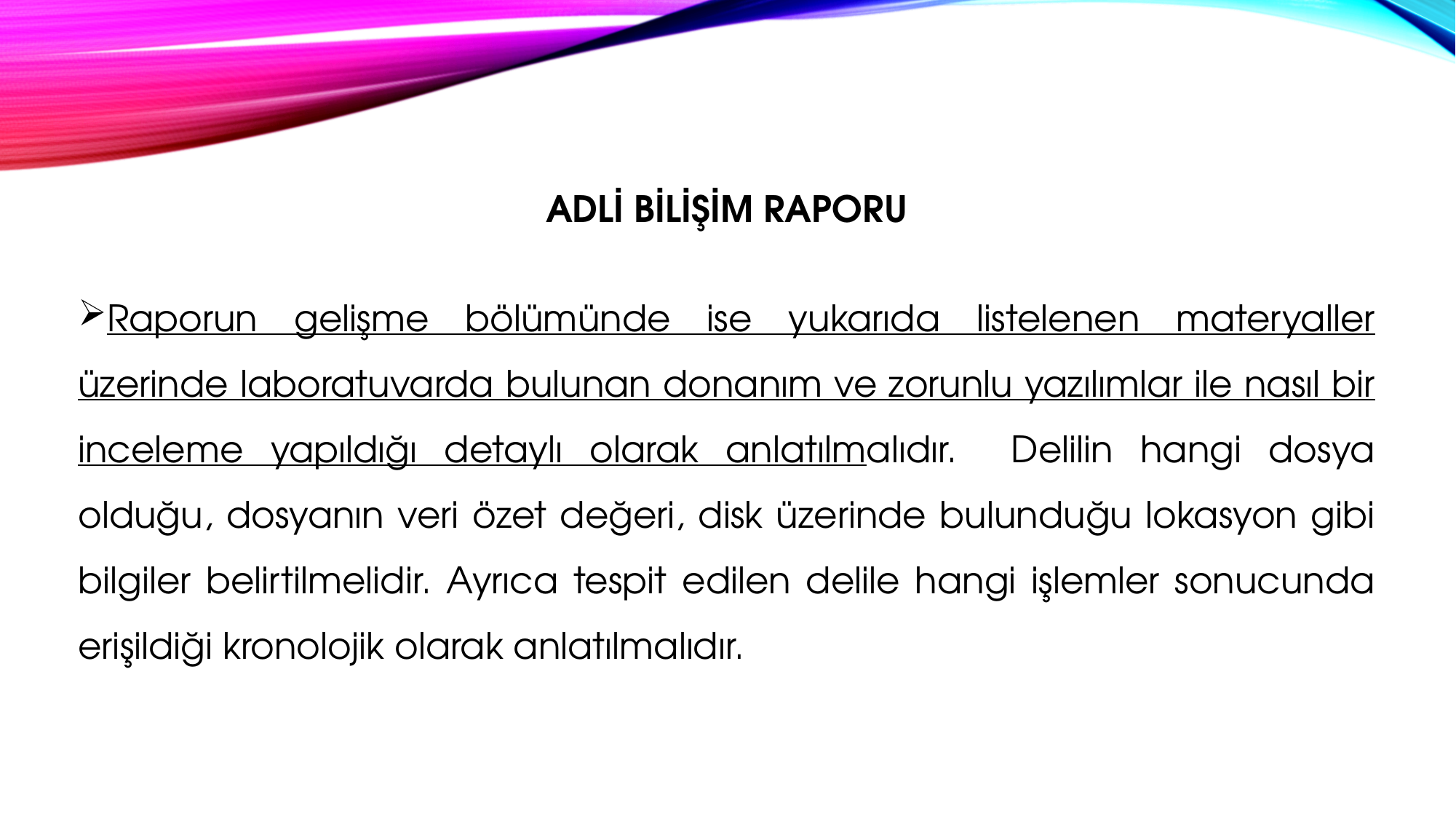

ADLİ BİLİŞİM RAPORU

Raporun gelişme bölümünde ise yukarıda listelenen materyaller üzerinde laboratuvarda bulunan donanım ve zorunlu yazılımlar ile nasıl bir inceleme yapıldığı detaylı olarak anlatılmalıdır.  Delilin hangi dosya olduğu, dosyanın veri özet değeri, disk üzerinde bulunduğu lokasyon gibi bilgiler belirtilmelidir. Ayrıca tespit edilen delile hangi işlemler sonucunda erişildiği kronolojik olarak anlatılmalıdır.